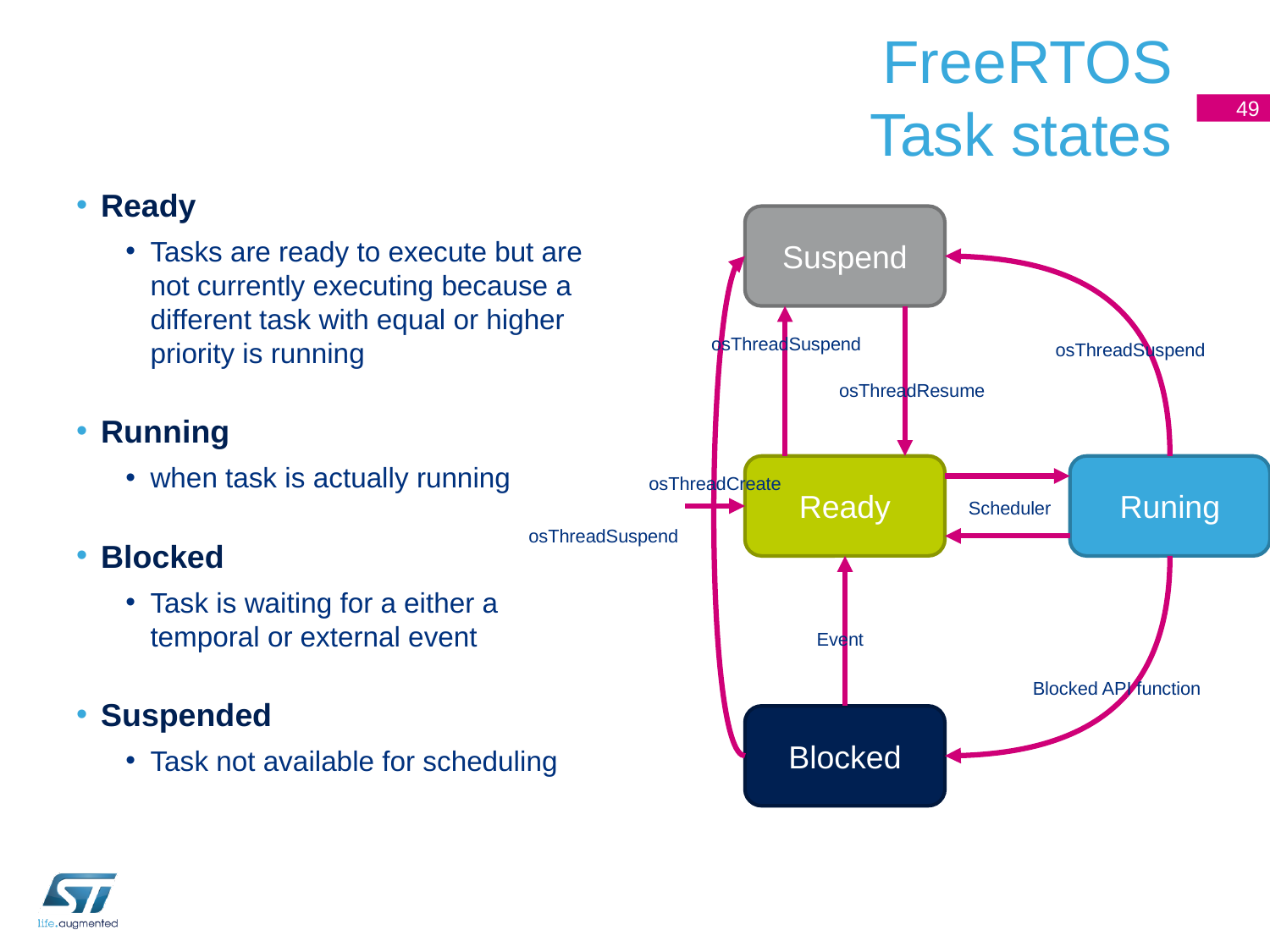

# FreeRTOS Task states
49
Ready
Tasks are ready to execute but are not currently executing because a different task with equal or higher priority is running
Running
when task is actually running
Blocked
Task is waiting for a either a temporal or external event
Suspended
Task not available for scheduling
Suspend
osThreadSuspend
osThreadSuspend
osThreadResume
Ready
Runing
osThreadCreate
Scheduler
osThreadSuspend
Event
Blocked API function
Blocked